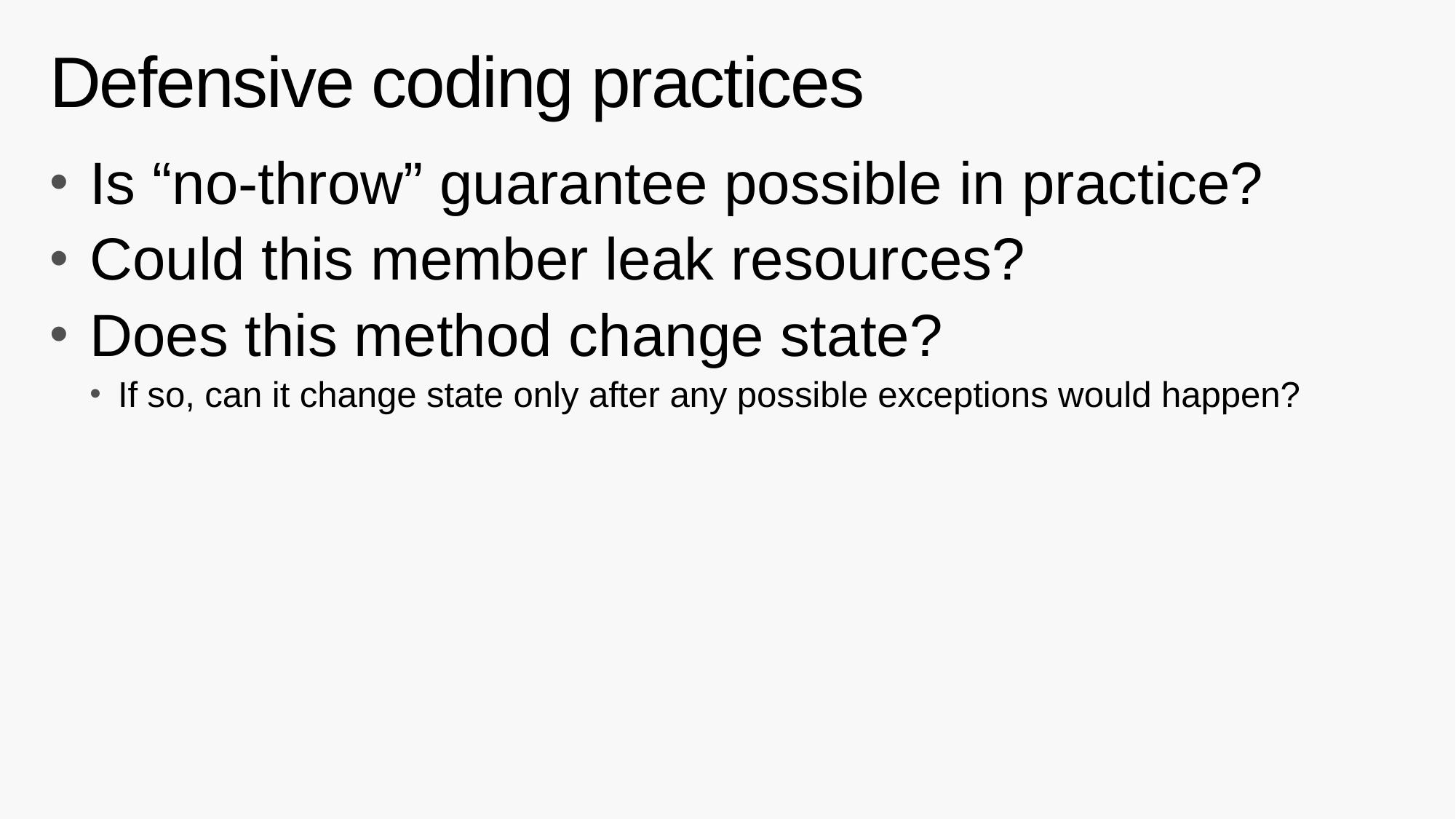

# Defensive coding practices
Is “no-throw” guarantee possible in practice?
Could this member leak resources?
Does this method change state?
If so, can it change state only after any possible exceptions would happen?